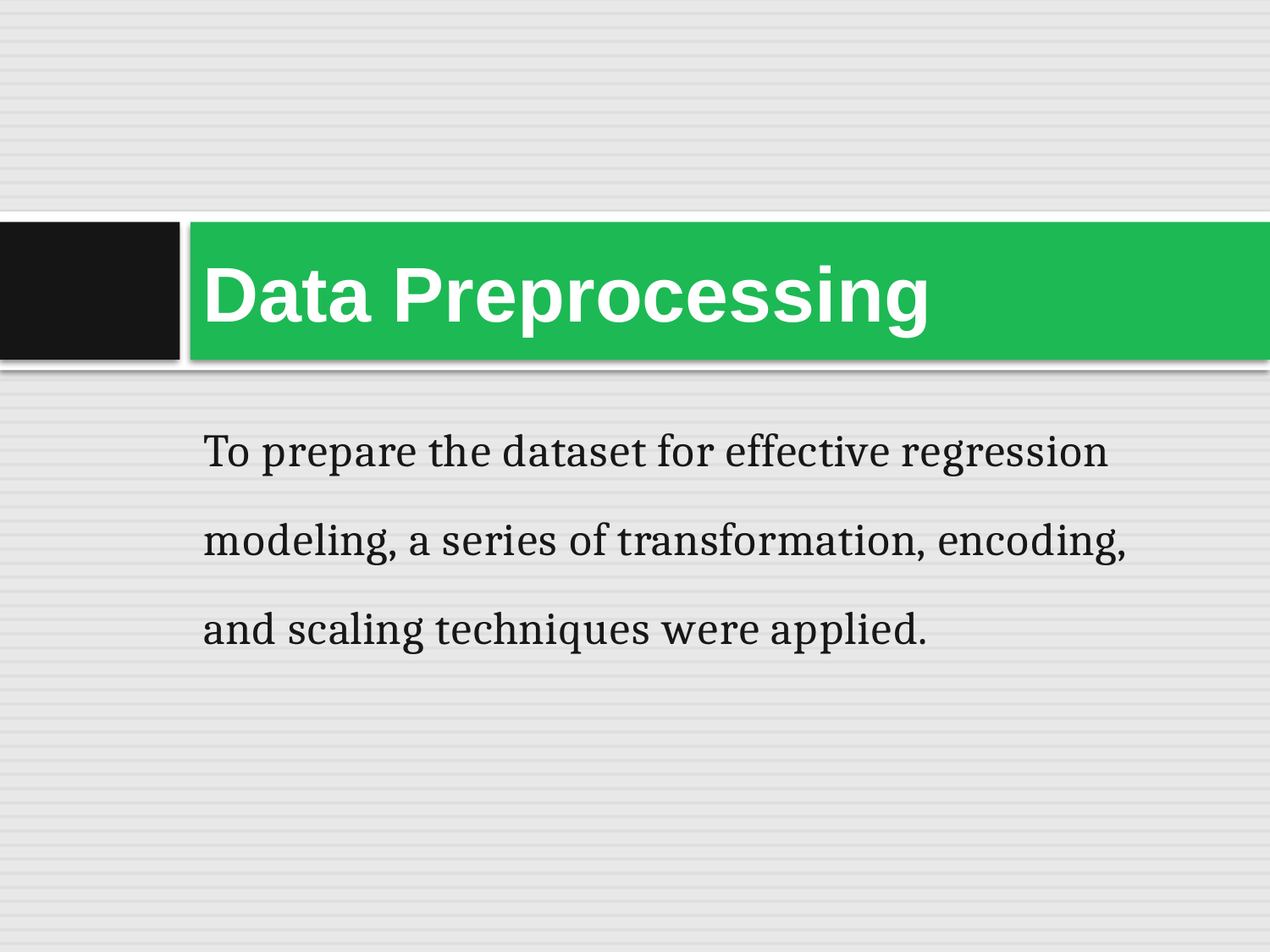

# Data Preprocessing
To prepare the dataset for effective regression modeling, a series of transformation, encoding, and scaling techniques were applied.